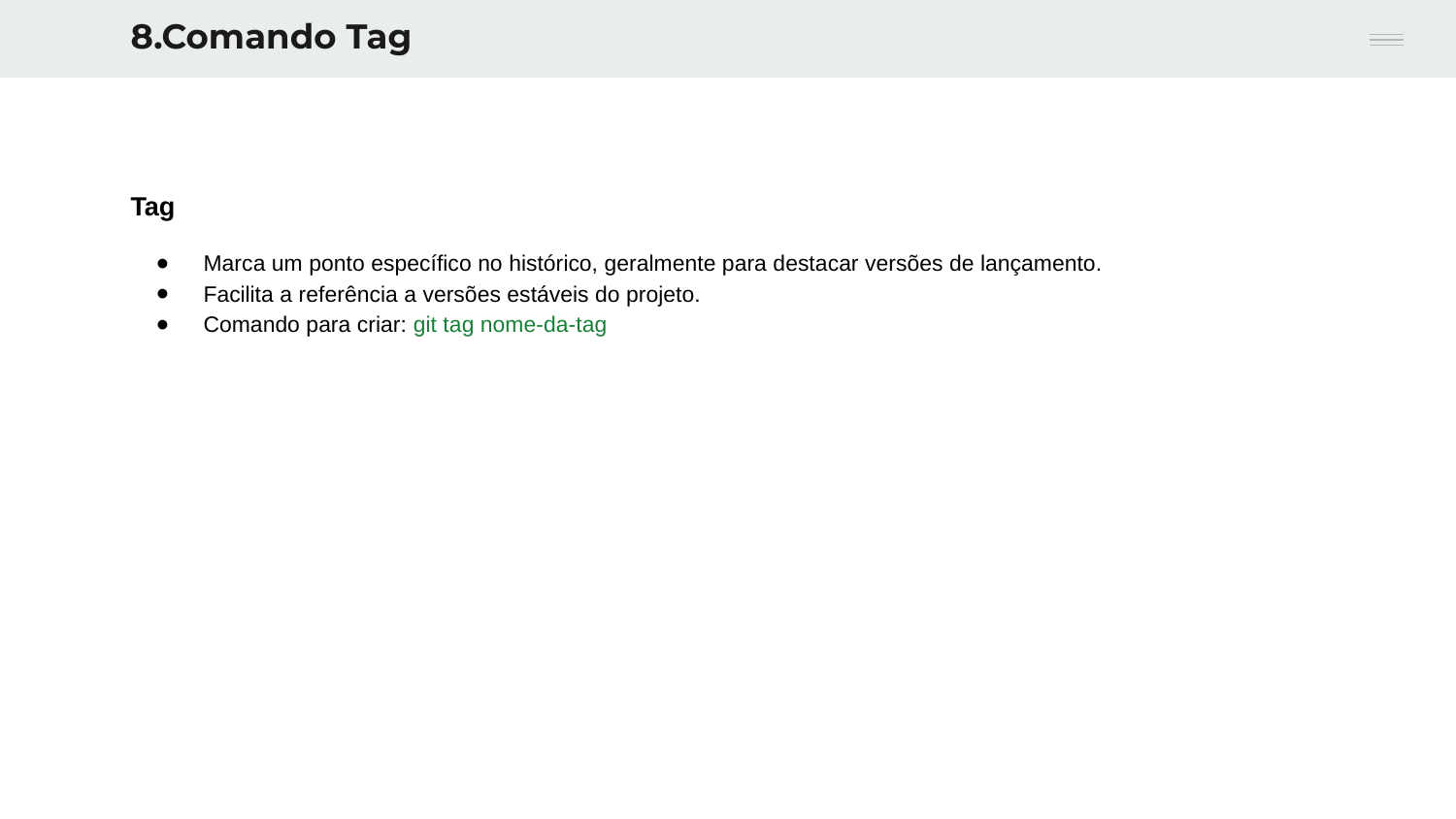

8.Comando Tag
Tag
Marca um ponto específico no histórico, geralmente para destacar versões de lançamento.
Facilita a referência a versões estáveis do projeto.
Comando para criar: git tag nome-da-tag